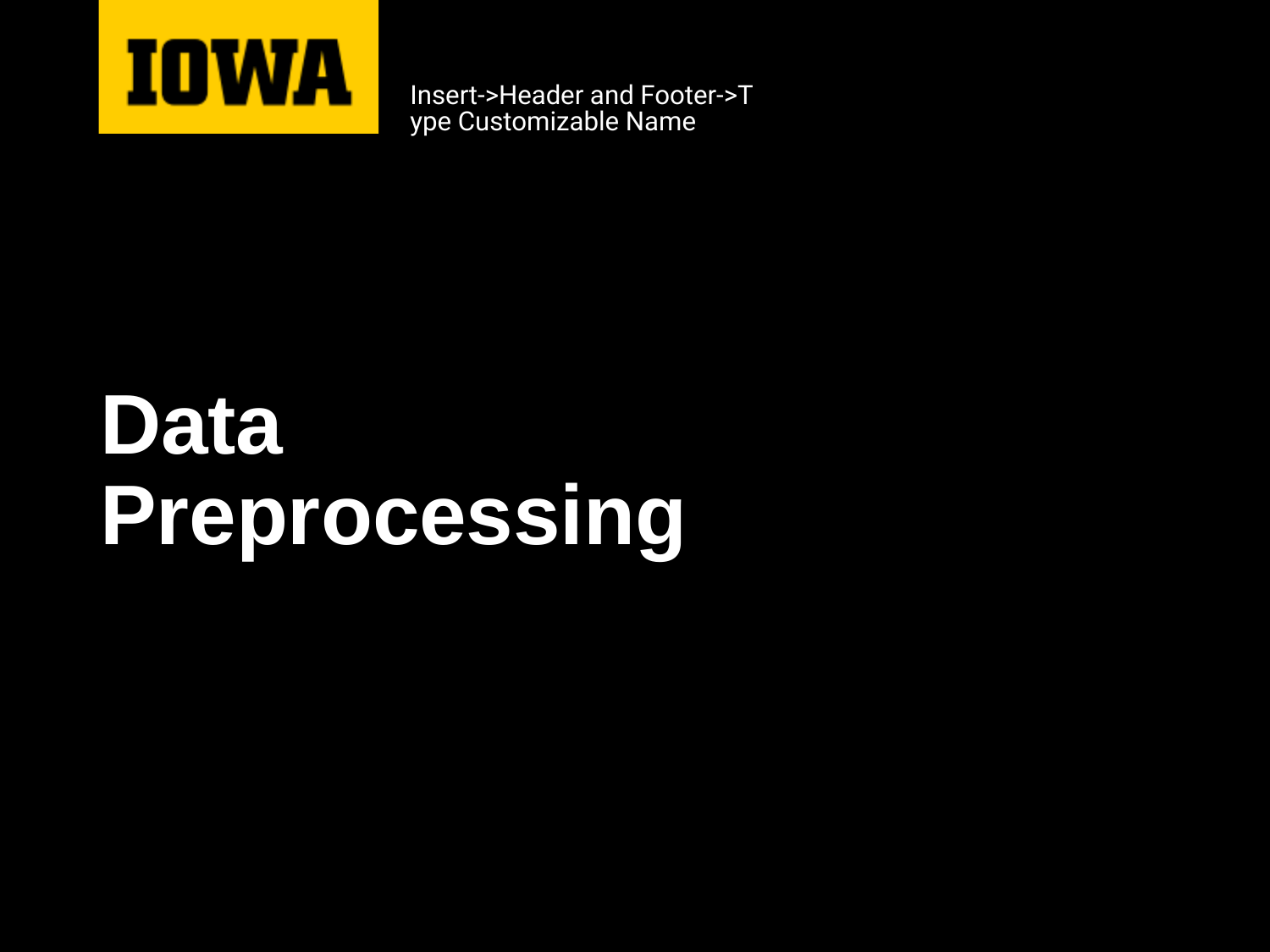

Insert->Header and Footer->Type Customizable Name
# Data Preprocessing